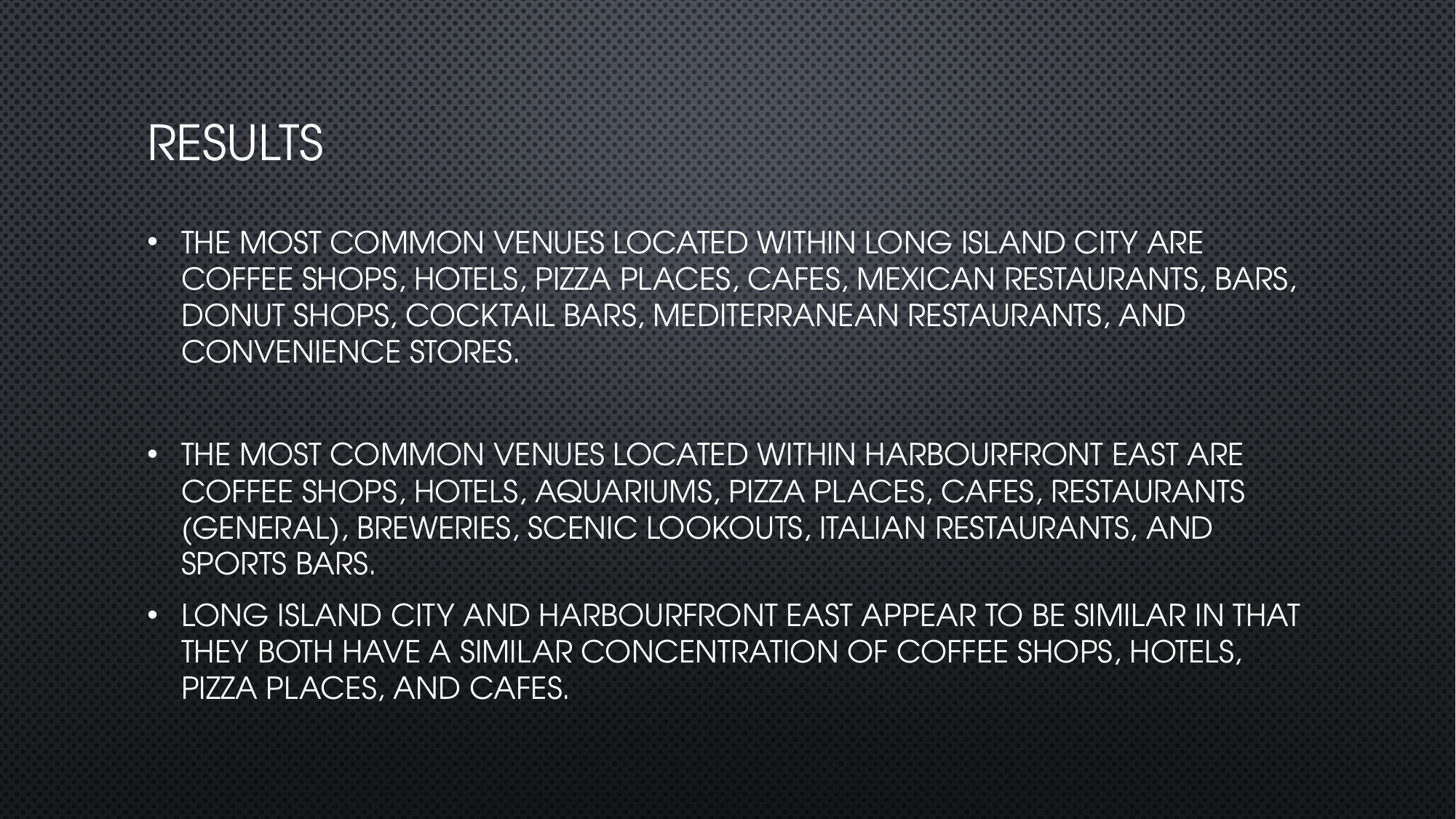

# Results
The most common venues located within Long Island City are Coffee Shops, Hotels, Pizza places, Cafes, Mexican restaurants, Bars, Donut Shops, Cocktail Bars, Mediterranean Restaurants, and Convenience stores.

The most common venues located within Harbourfront East are Coffee Shops, Hotels, Aquariums, Pizza places, Cafes, Restaurants (general), Breweries, Scenic lookouts, Italian Restaurants, and Sports Bars.
Long Island City and Harbourfront East appear to be similar in that they both have a similar concentration of Coffee shops, hotels, Pizza places, and Cafes.